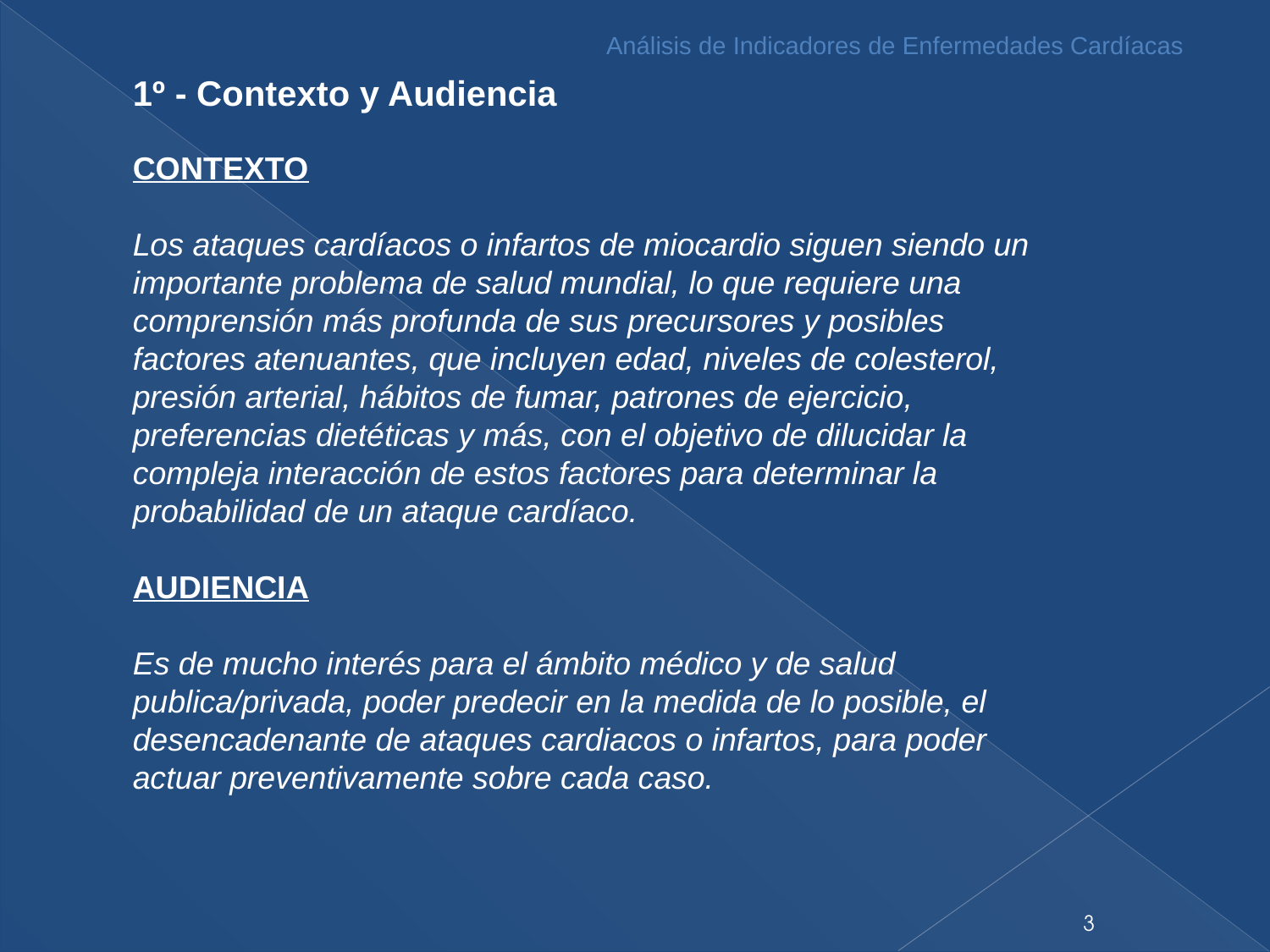

Análisis de Indicadores de Enfermedades Cardíacas

1º - Contexto y Audiencia
CONTEXTO

Los ataques cardíacos o infartos de miocardio siguen siendo un importante problema de salud mundial, lo que requiere una comprensión más profunda de sus precursores y posibles factores atenuantes, que incluyen edad, niveles de colesterol, presión arterial, hábitos de fumar, patrones de ejercicio, preferencias dietéticas y más, con el objetivo de dilucidar la compleja interacción de estos factores para determinar la probabilidad de un ataque cardíaco.
AUDIENCIA

Es de mucho interés para el ámbito médico y de salud publica/privada, poder predecir en la medida de lo posible, el desencadenante de ataques cardiacos o infartos, para poder actuar preventivamente sobre cada caso.

3